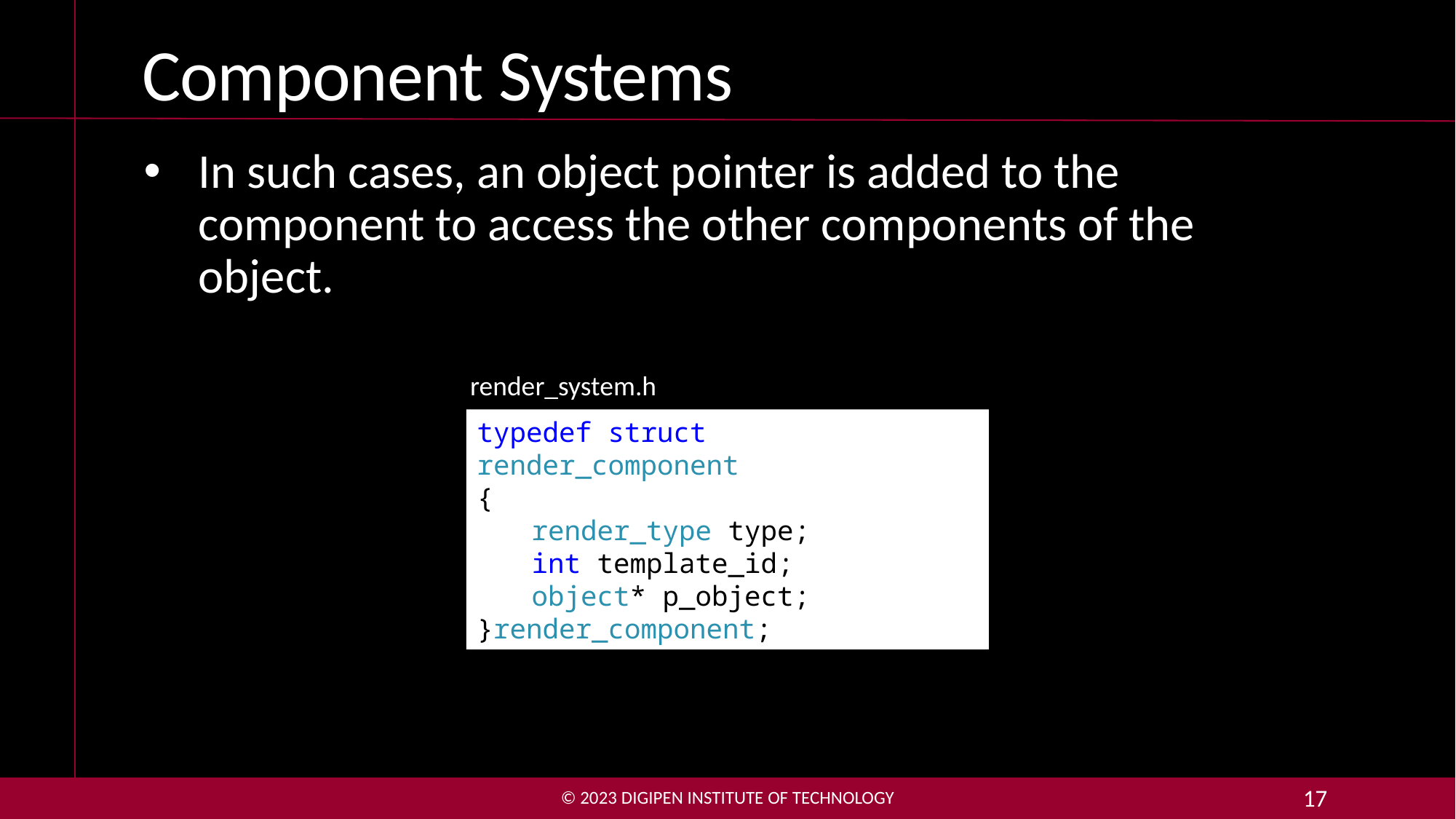

# Component Systems
In such cases, an object pointer is added to the component to access the other components of the object.
render_system.h
typedef struct render_component
{
render_type type;
int template_id;
object* p_object;
}render_component;
© 2023 DigiPen Institute of Technology
17